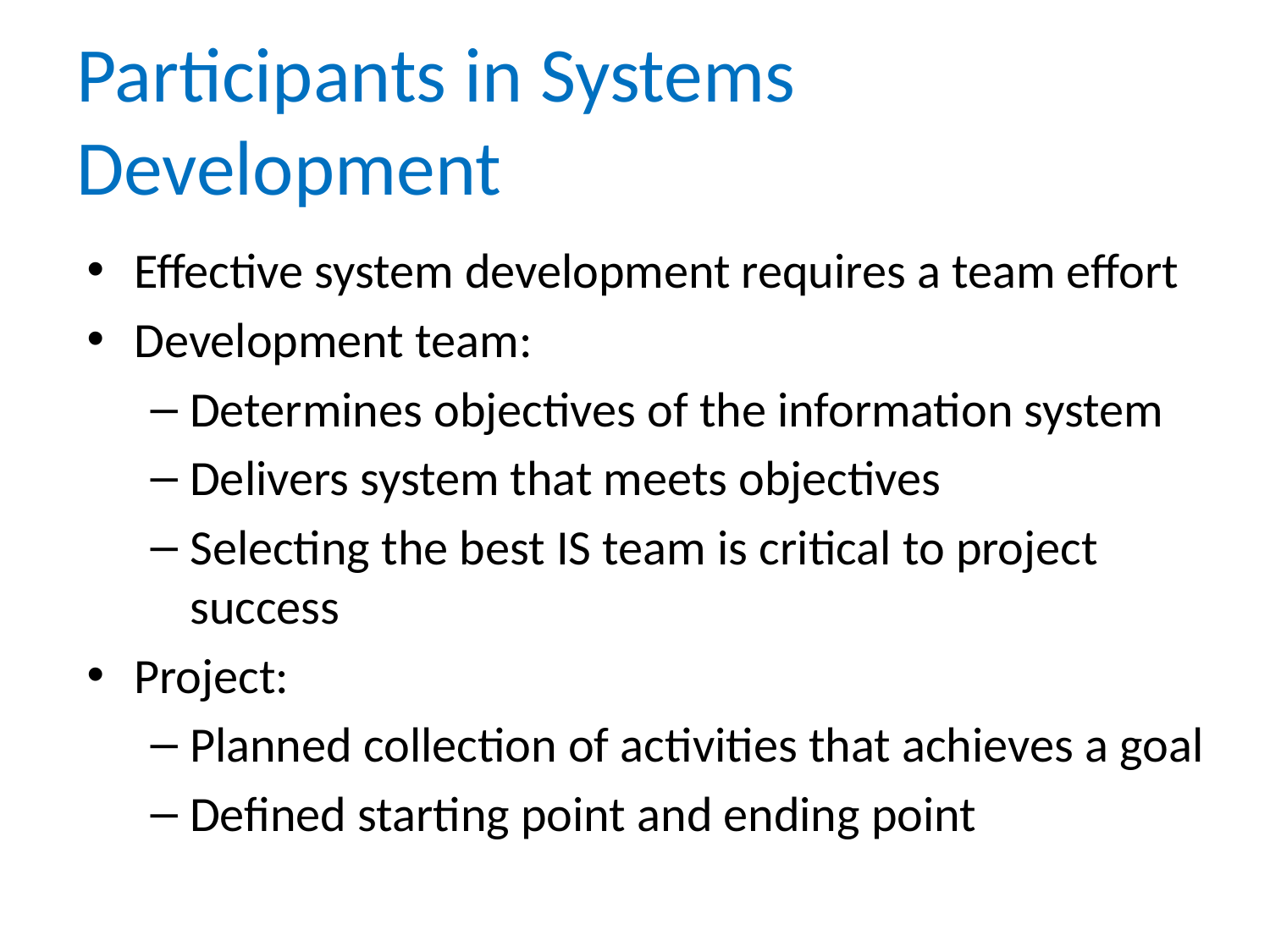

# Participants in Systems Development
Effective system development requires a team effort
Development team:
Determines objectives of the information system
Delivers system that meets objectives
Selecting the best IS team is critical to project success
Project:
Planned collection of activities that achieves a goal
Defined starting point and ending point